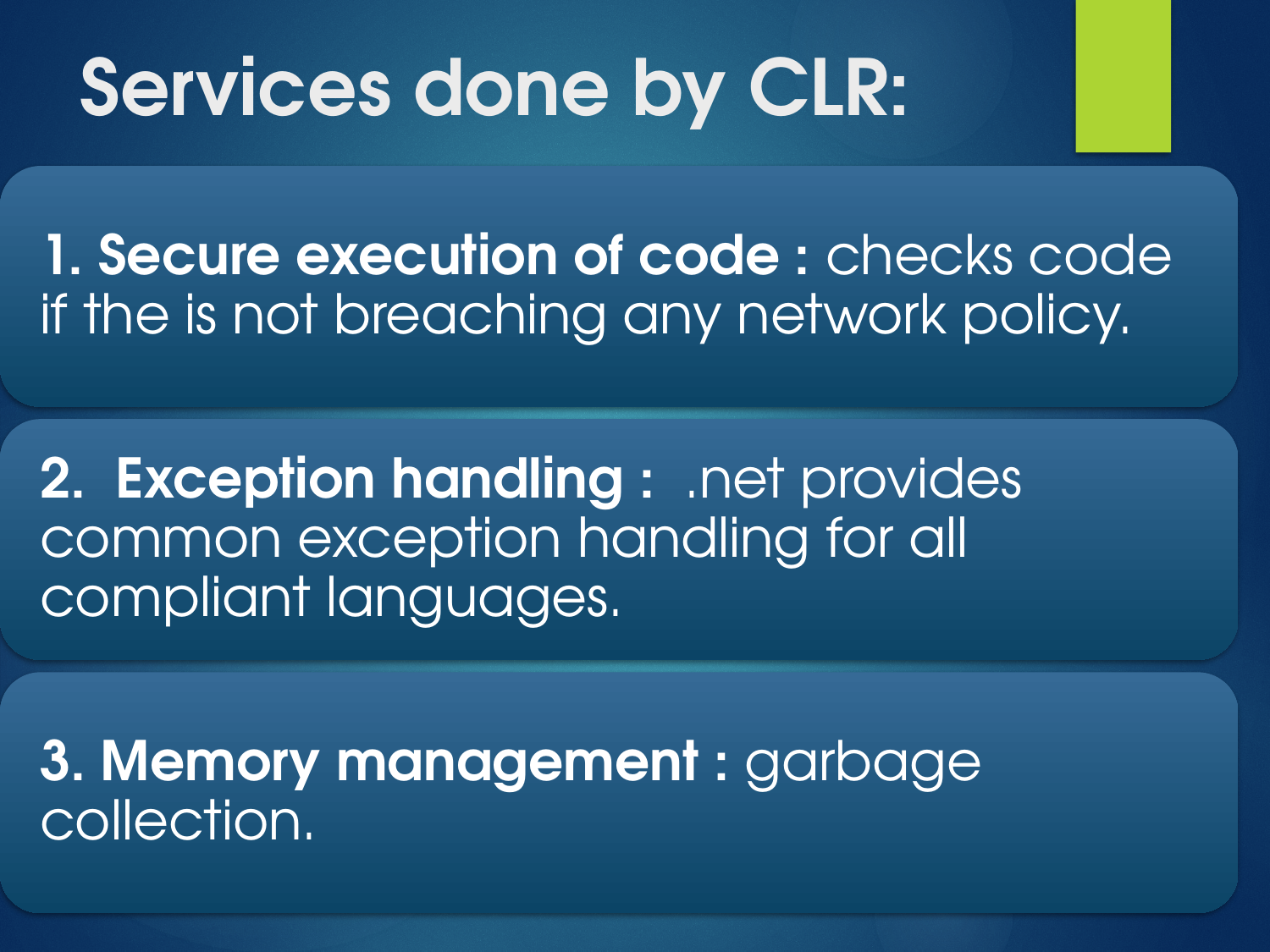

# Services done by CLR:
1. Secure execution of code : checks code if the is not breaching any network policy.
2.  Exception handling :  .net provides common exception handling for all compliant languages.
3. Memory management : garbage collection.